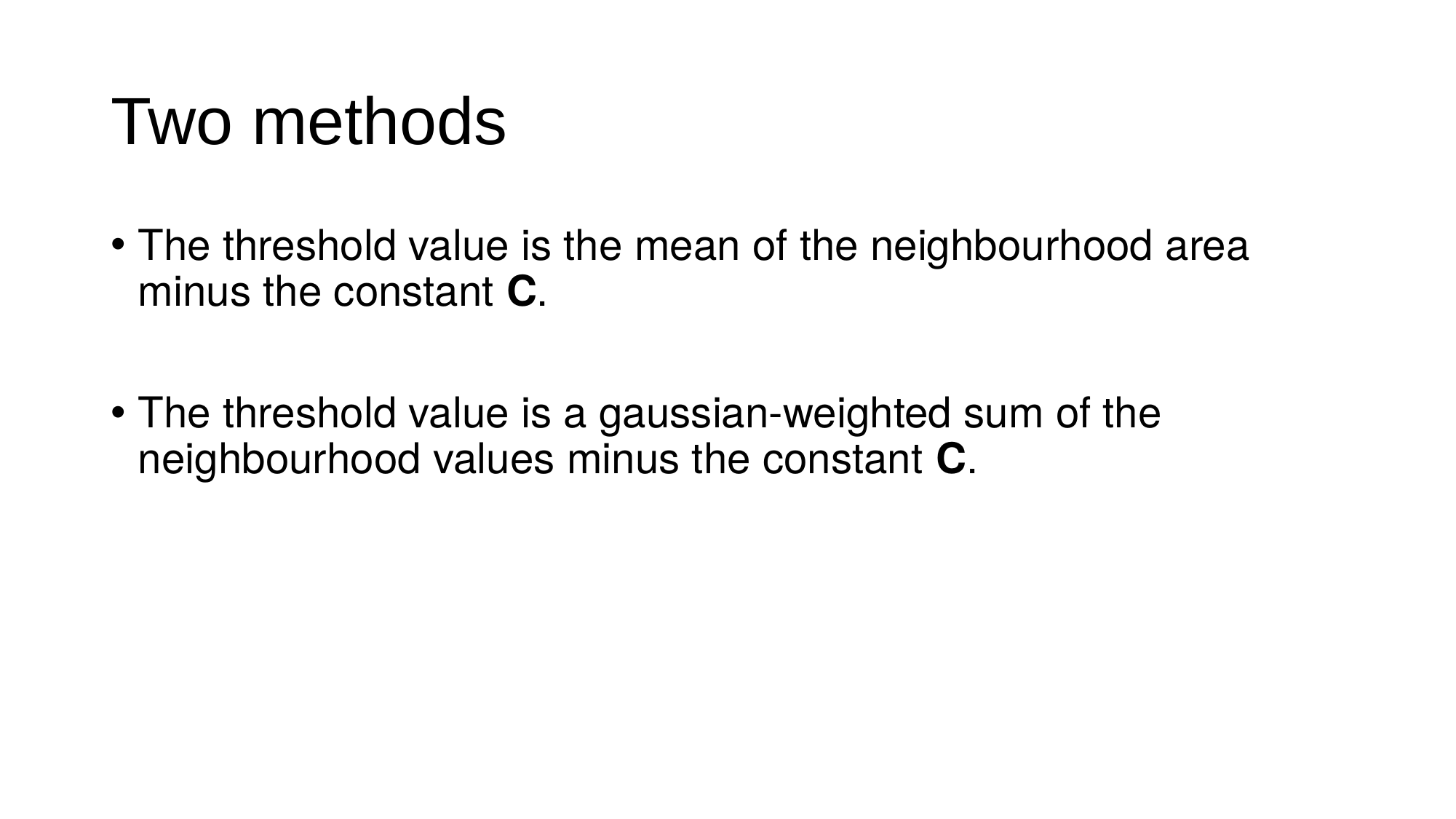

# Two methods
The threshold value is the mean of the neighbourhood area minus the constant C.

The threshold value is a gaussian-weighted sum of the neighbourhood values minus the constant C.